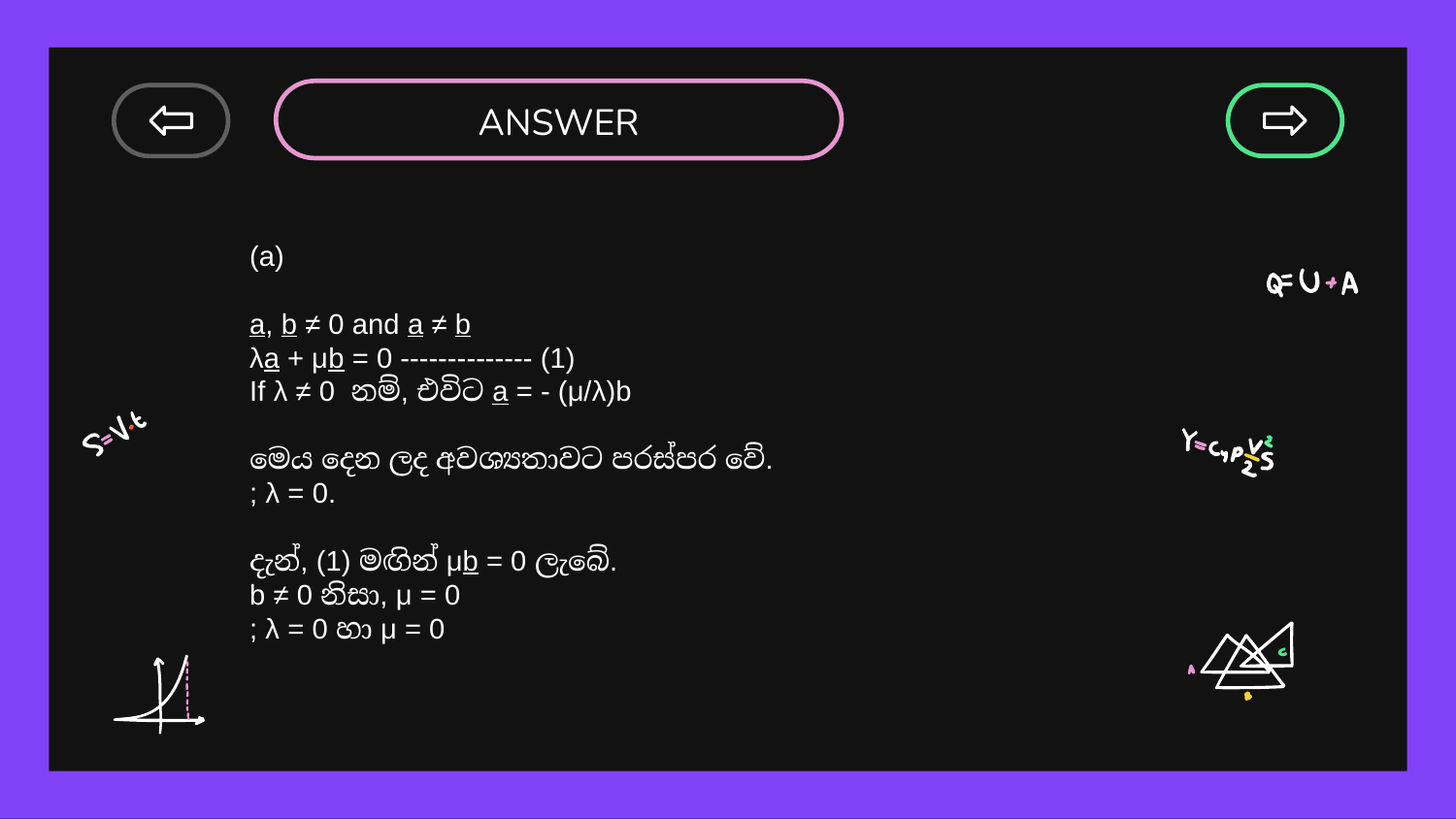

ANSWER

(a)

a, b ≠ 0 and a ≠ b
λa + μb = 0 -------------- (1)
If λ ≠ 0  නම්, එවිට a = - (μ/λ)b

මෙය දෙන ලද අවශ්‍යතාවට පරස්පර වේ.
; λ = 0.

දැන්, (1) මඟින් μb = 0 ලැබේ.
b ≠ 0 නිසා, μ = 0
; λ = 0 හා μ = 0